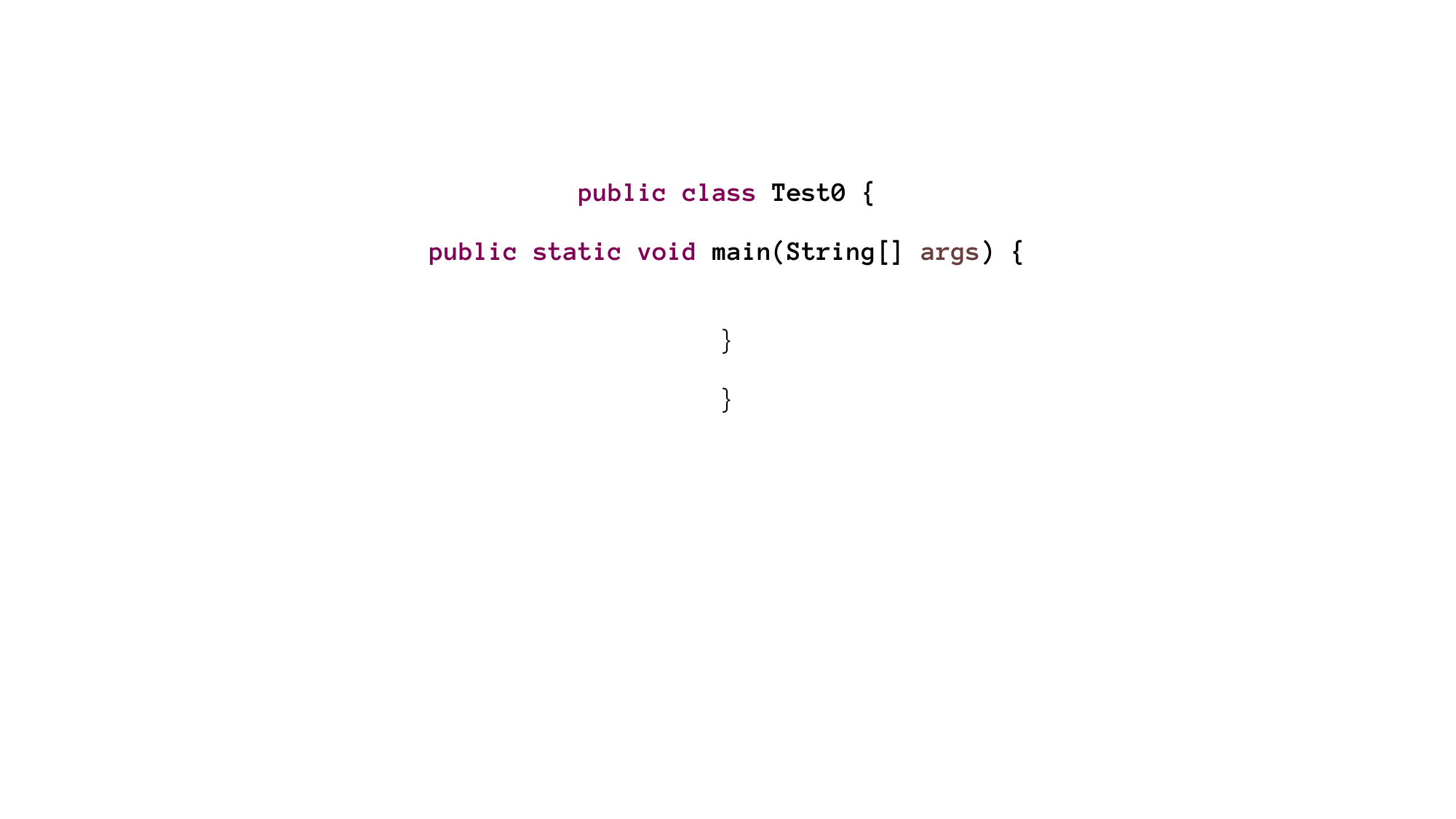

# public class Test0 { public static void main(String[] args) { } }